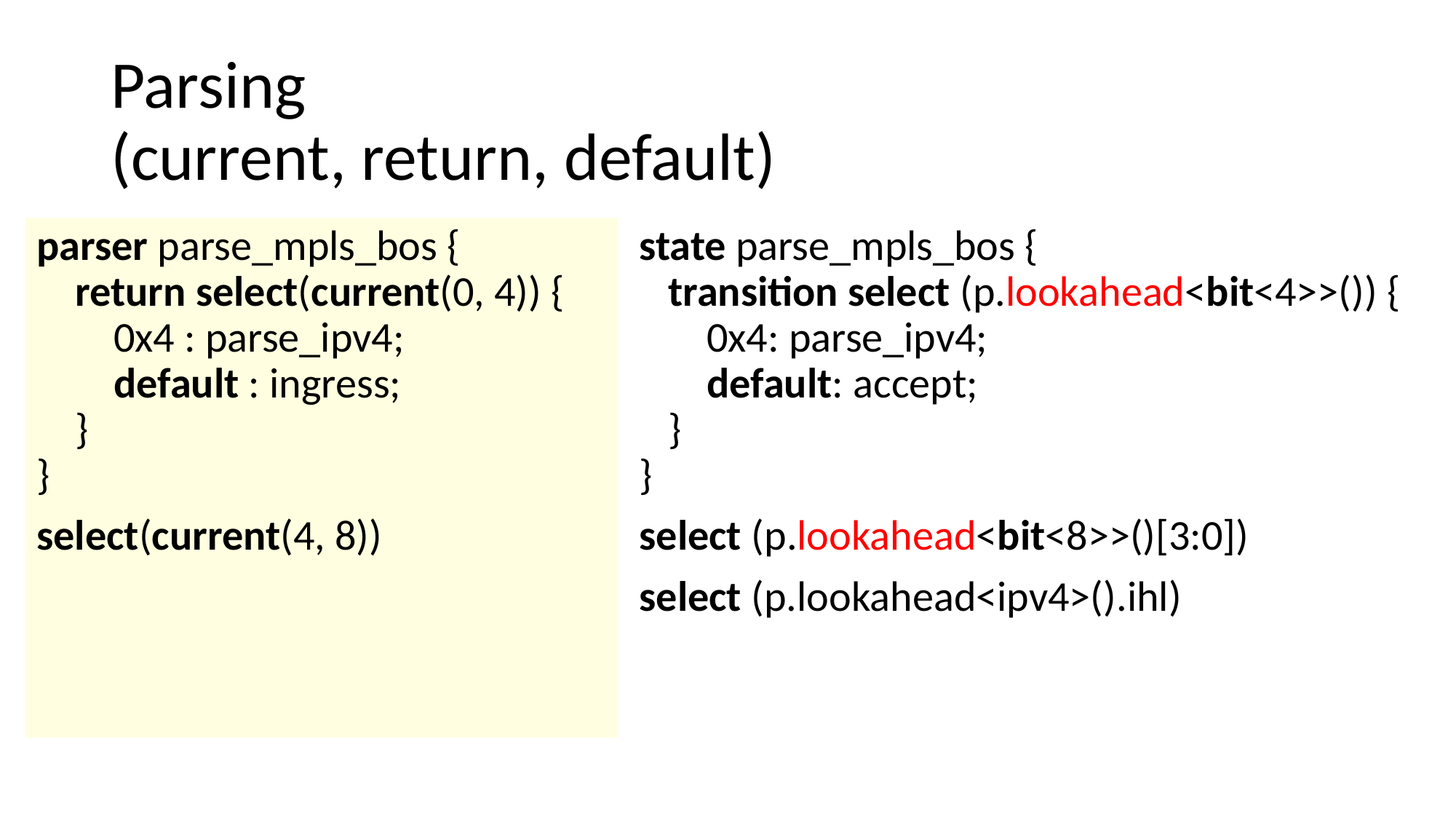

# Parsing (current, return, default)
parser parse_mpls_bos {
    return select(current(0, 4)) {
        0x4 : parse_ipv4;
        default : ingress;
    }
}
select(current(4, 8))
state parse_mpls_bos {
   transition select (p.lookahead<bit<4>>()) {
       0x4: parse_ipv4;
       default: accept;
   }
}
select (p.lookahead<bit<8>>()[3:0])
select (p.lookahead<ipv4>().ihl)